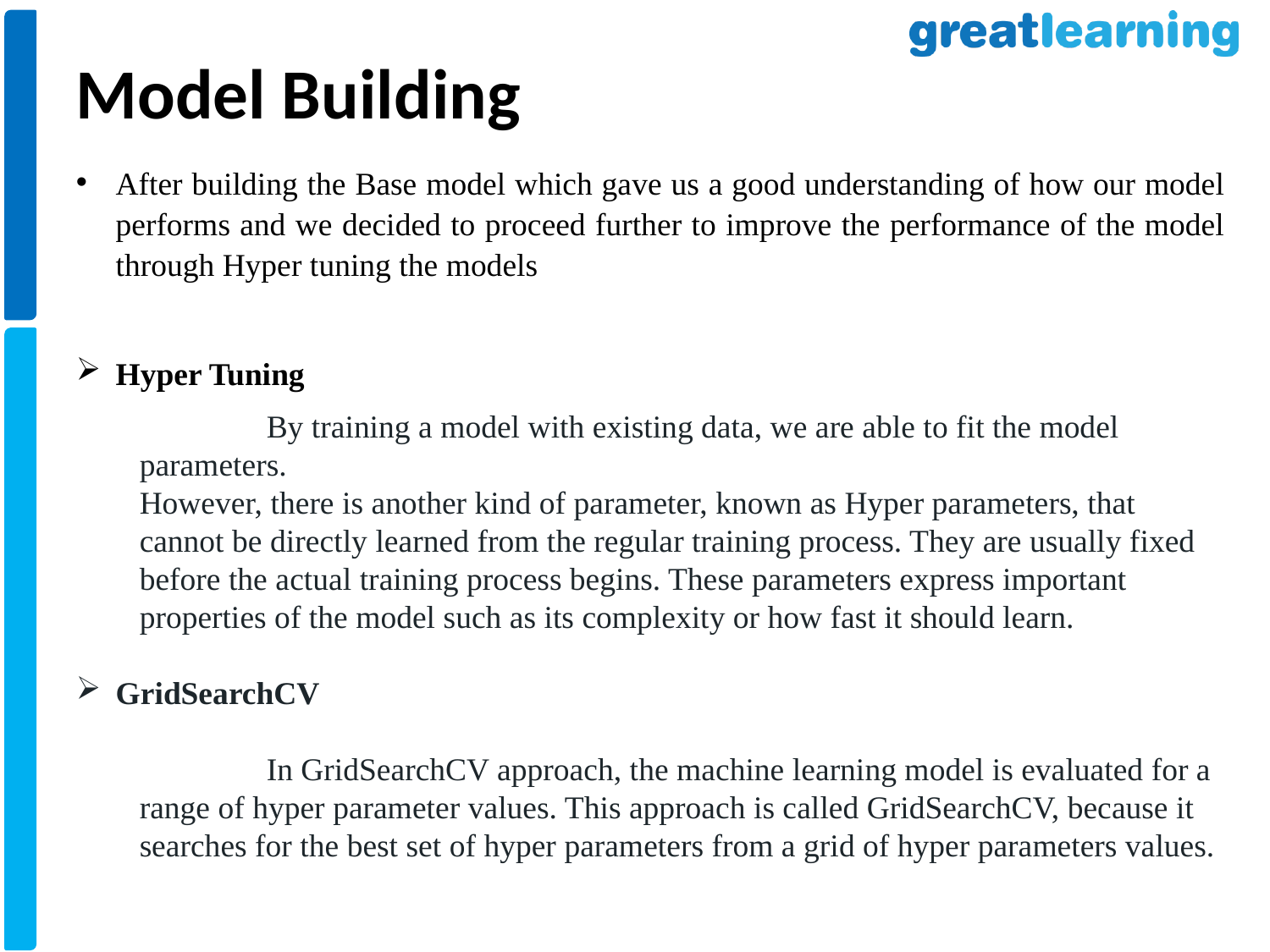

Model Building
After building the Base model which gave us a good understanding of how our model performs and we decided to proceed further to improve the performance of the model through Hyper tuning the models

Hyper Tuning
	By training a model with existing data, we are able to fit the model parameters.
However, there is another kind of parameter, known as Hyper parameters, that cannot be directly learned from the regular training process. They are usually fixed before the actual training process begins. These parameters express important properties of the model such as its complexity or how fast it should learn.

GridSearchCV

	In GridSearchCV approach, the machine learning model is evaluated for a range of hyper parameter values. This approach is called GridSearchCV, because it searches for the best set of hyper parameters from a grid of hyper parameters values.